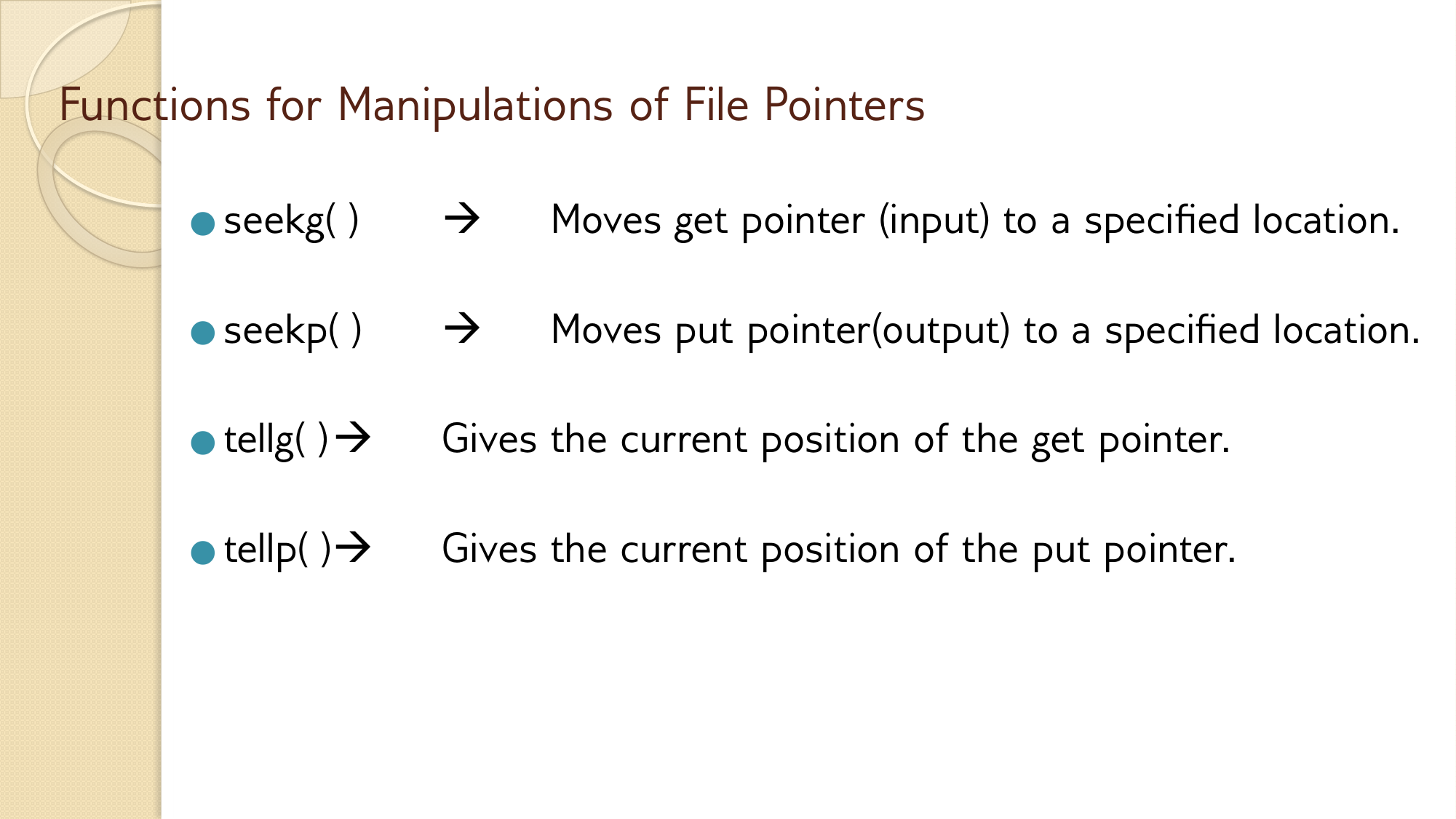

# Functions for Manipulations of File Pointers
seekg( )	🡪	Moves get pointer (input) to a specified location.

seekp( )	🡪	Moves put pointer(output) to a specified location.

tellg( )	🡪	Gives the current position of the get pointer.

tellp( )	🡪	Gives the current position of the put pointer.